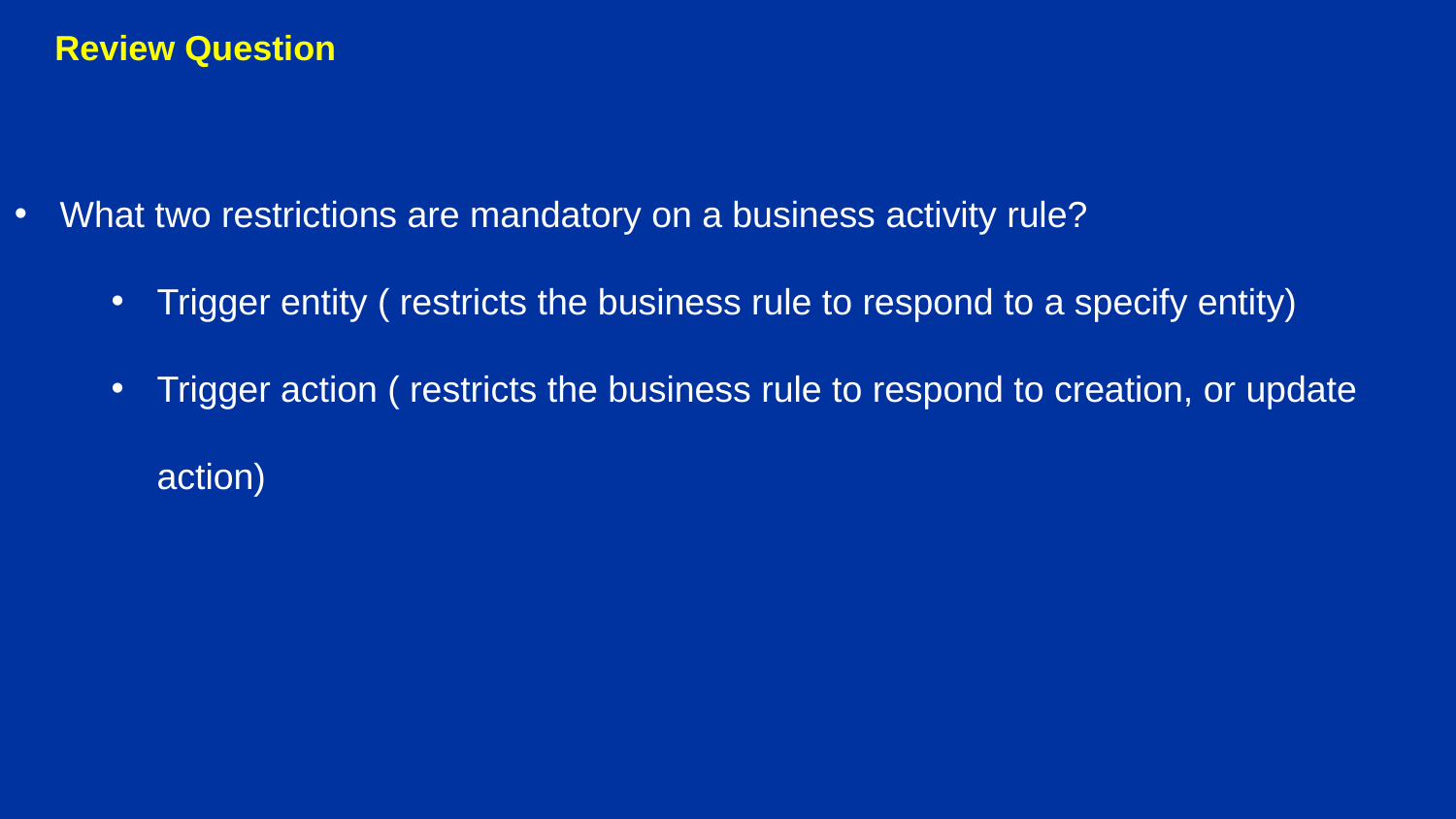

Review Question

What two restrictions are mandatory on a business activity rule?
Trigger entity ( restricts the business rule to respond to a specify entity)
Trigger action ( restricts the business rule to respond to creation, or update action)